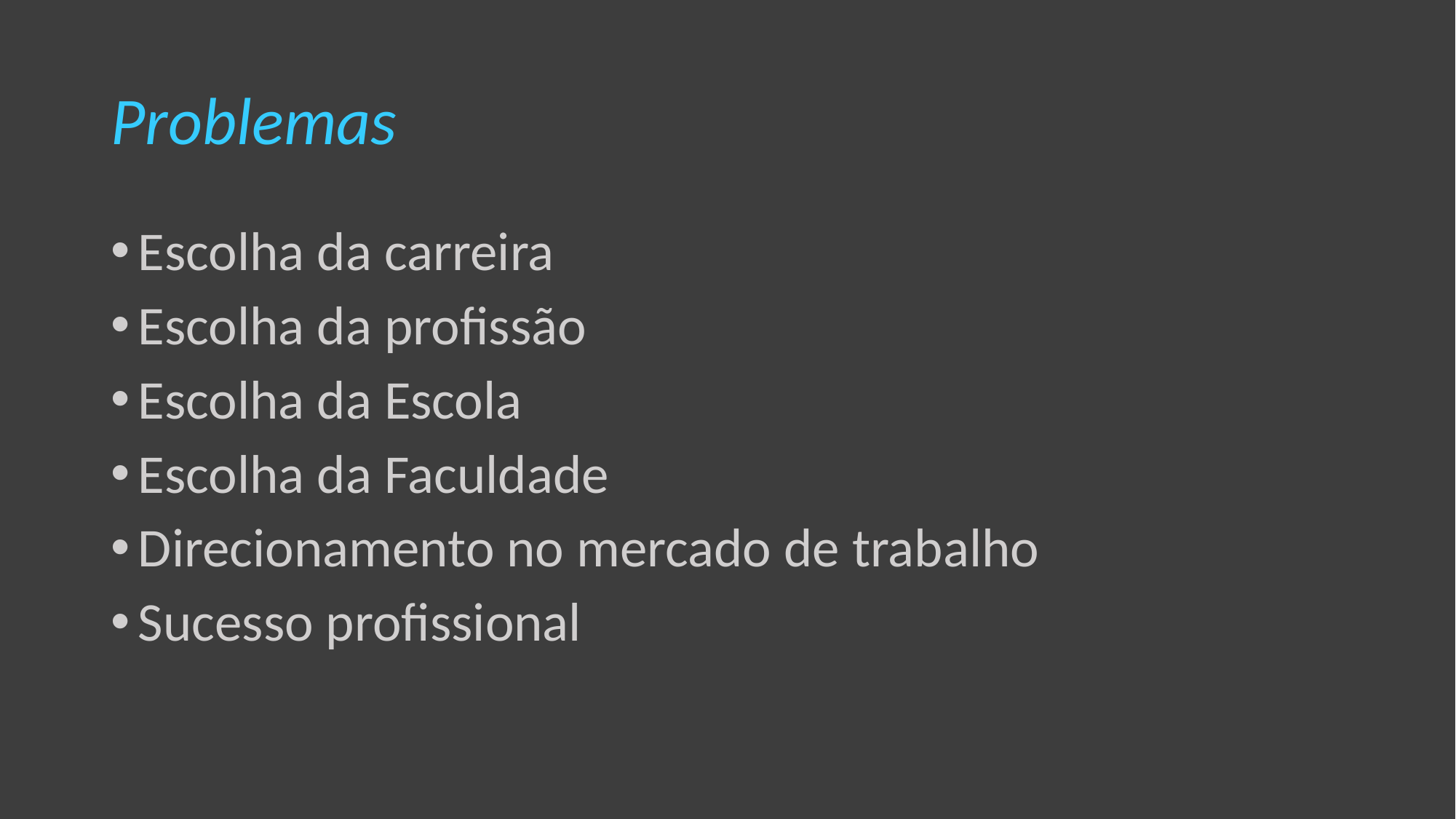

# Problemas
Escolha da carreira
Escolha da profissão
Escolha da Escola
Escolha da Faculdade
Direcionamento no mercado de trabalho
Sucesso profissional